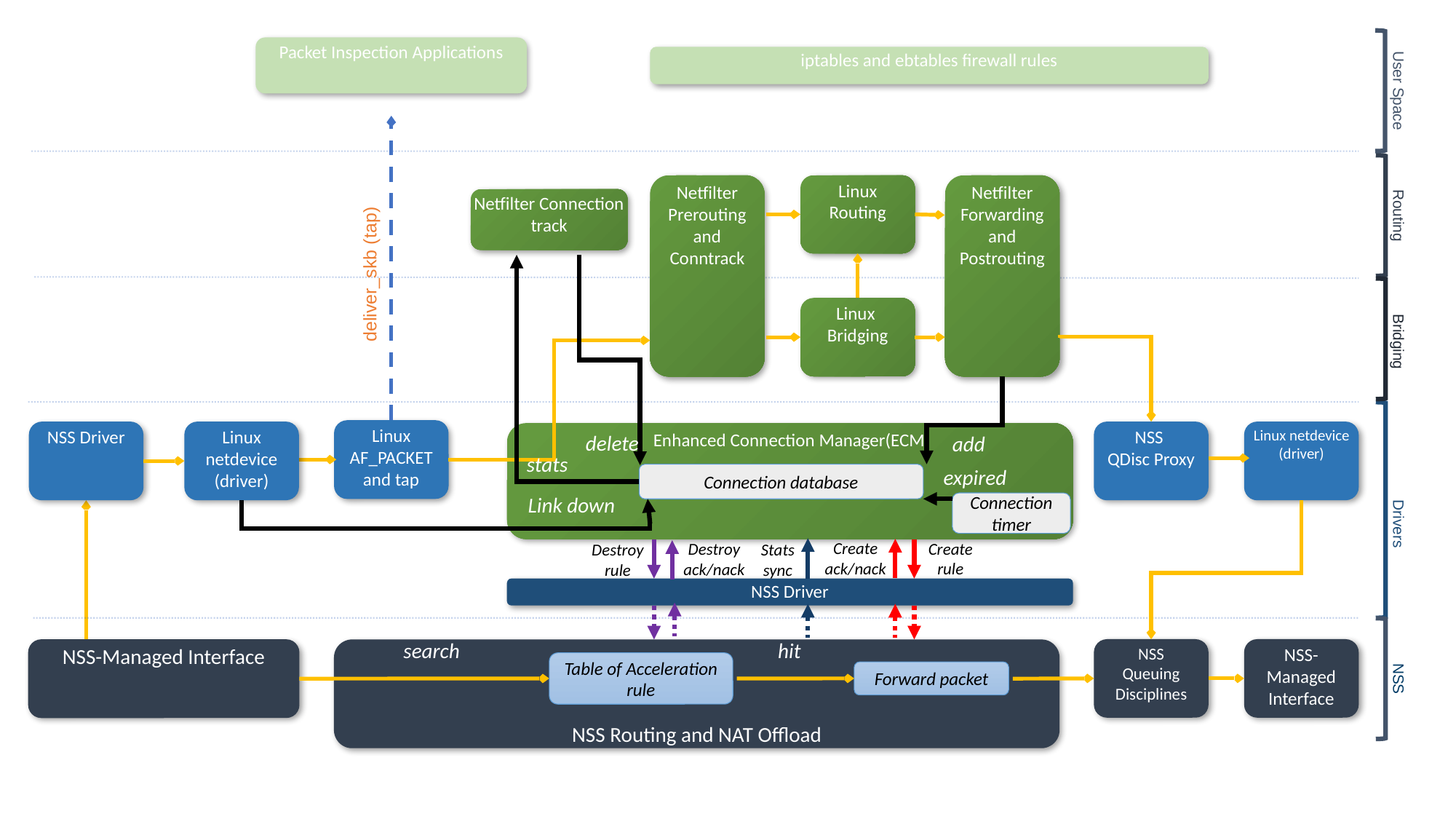

Packet Inspection Applications
iptables and ebtables firewall rules
User Space

Netfilter
Prerouting
and Conntrack
Linux
Routing
Netfilter
Forwarding and Postrouting
Netfilter Connection track
Routing
deliver_skb (tap)

Linux
Bridging
Bridging

Linux
AF_PACKET and tap
NSS Driver
Linux netdevice
(driver)
NSS
QDisc Proxy
Linux netdevice
(driver)
 Enhanced Connection Manager(ECM)
delete
add
stats
expired
Connection database
Link down
Connection timer
Drivers
Create ack/nack
Create rule
Destroy ack/nack
Destroy rule
Stats
sync
NSS Driver

search
hit
NSS
Queuing
Disciplines
NSS-Managed Interface
NSS-Managed Interface

NSS Routing and NAT Offload
Table of Acceleration rule
Forward packet
NSS